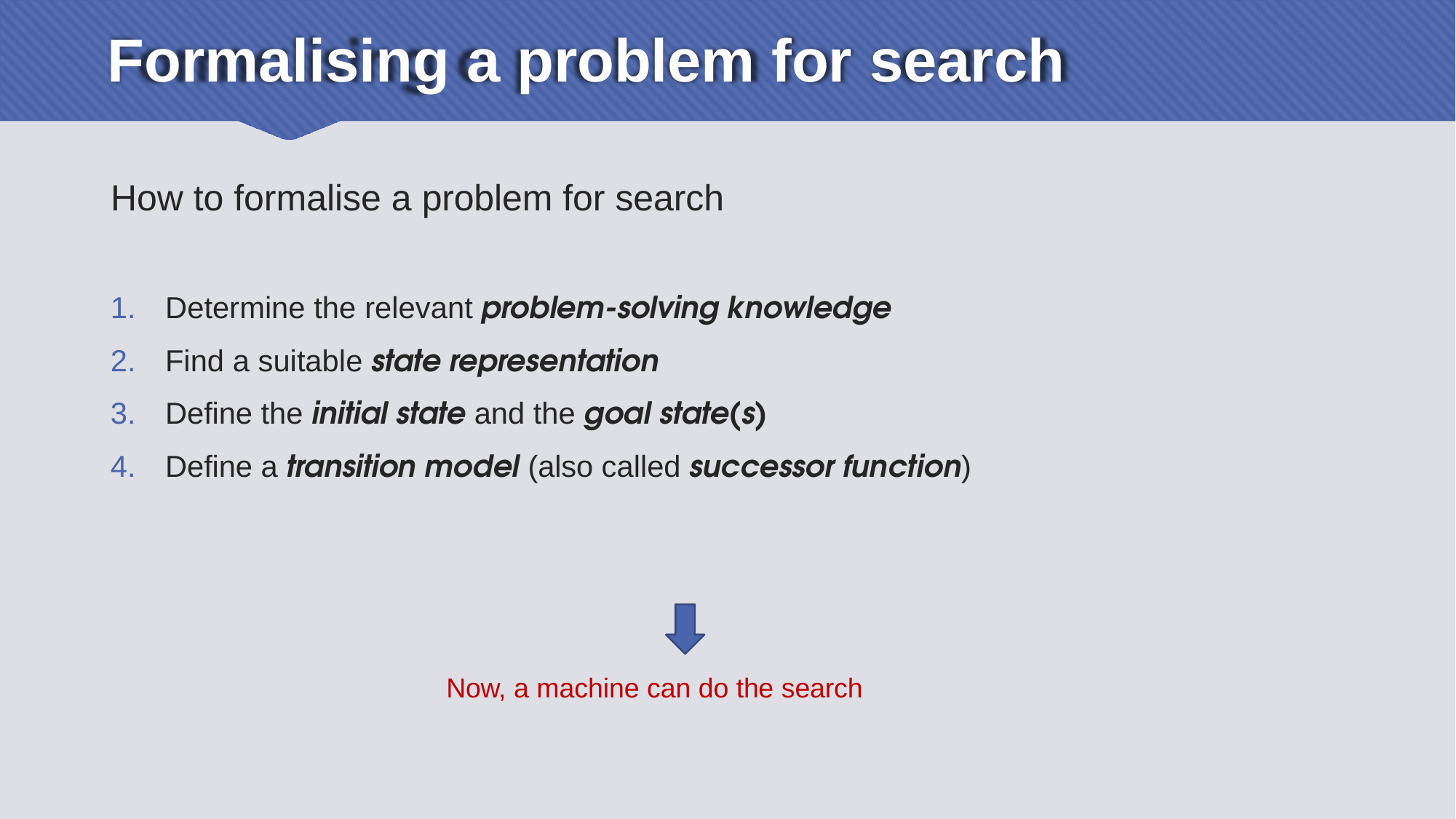

# Formalising a problem for search
How to formalise a problem for search

Determine the relevant problem-solving knowledge
Find a suitable state representation
Define the initial state and the goal state(s)
Define a transition model (also called successor function)

Now, a machine can do the search